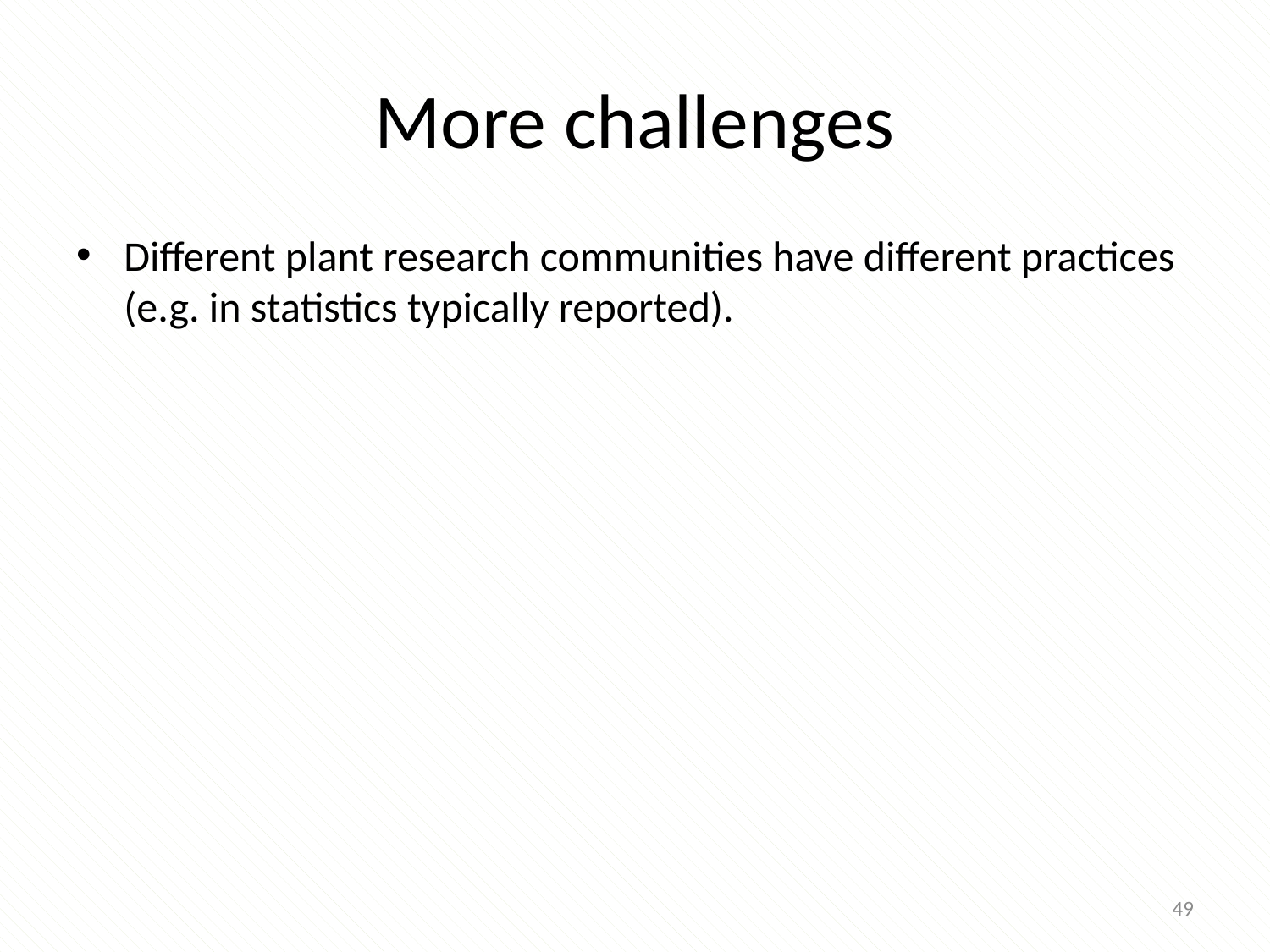

# More challenges
Different plant research communities have different practices (e.g. in statistics typically reported).
49